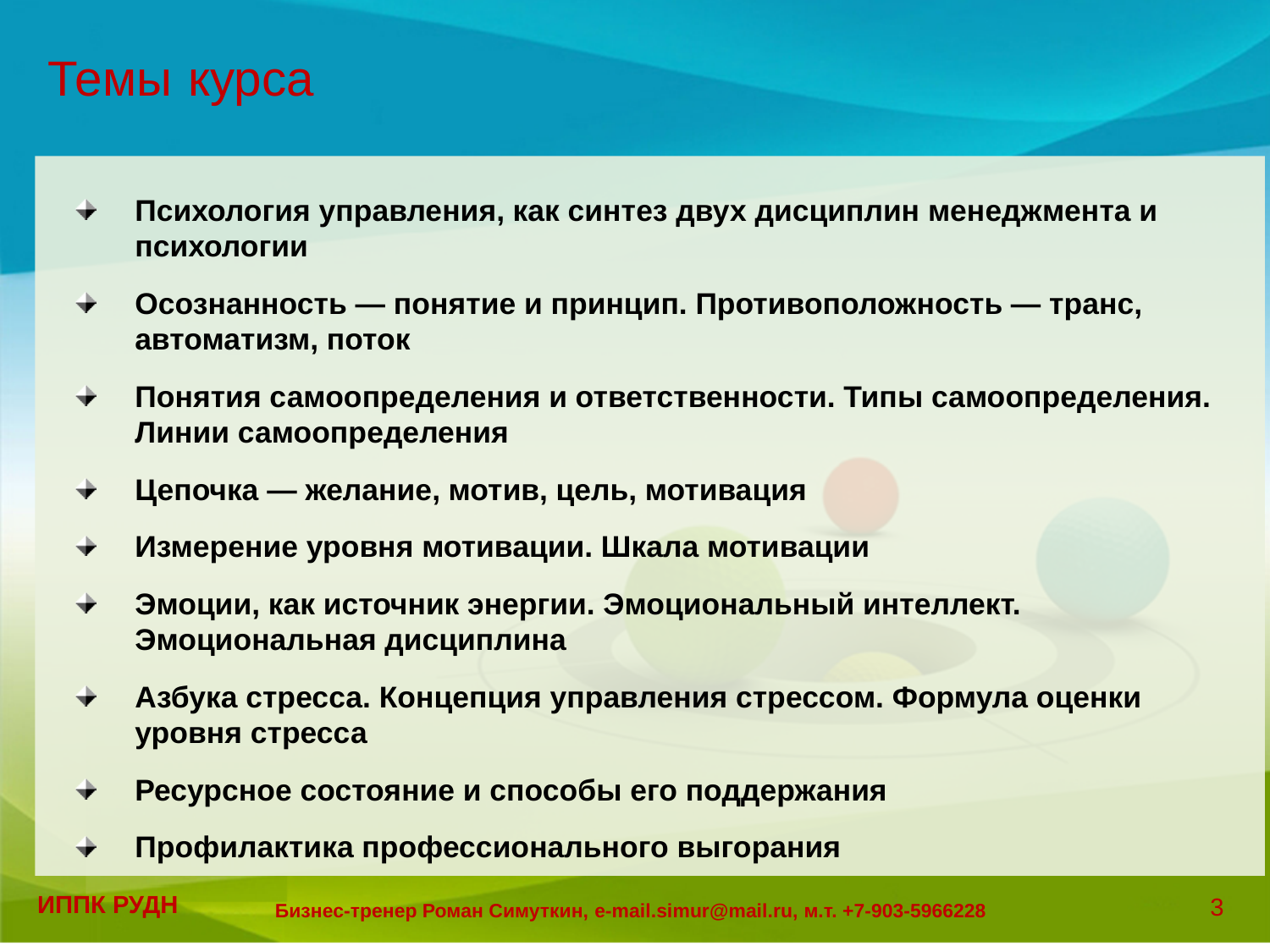

# Темы курса
Психология управления, как синтез двух дисциплин менеджмента и психологии
Осознанность — понятие и принцип. Противоположность — транс, автоматизм, поток
Понятия самоопределения и ответственности. Типы самоопределения. Линии самоопределения
Цепочка — желание, мотив, цель, мотивация
Измерение уровня мотивации. Шкала мотивации
Эмоции, как источник энергии. Эмоциональный интеллект. Эмоциональная дисциплина
Азбука стресса. Концепция управления стрессом. Формула оценки уровня стресса
Ресурсное состояние и способы его поддержания
Профилактика профессионального выгорания
ИППК РУДН
3
Бизнес-тренер Роман Симуткин, e-mail.simur@mail.ru, м.т. +7-903-5966228